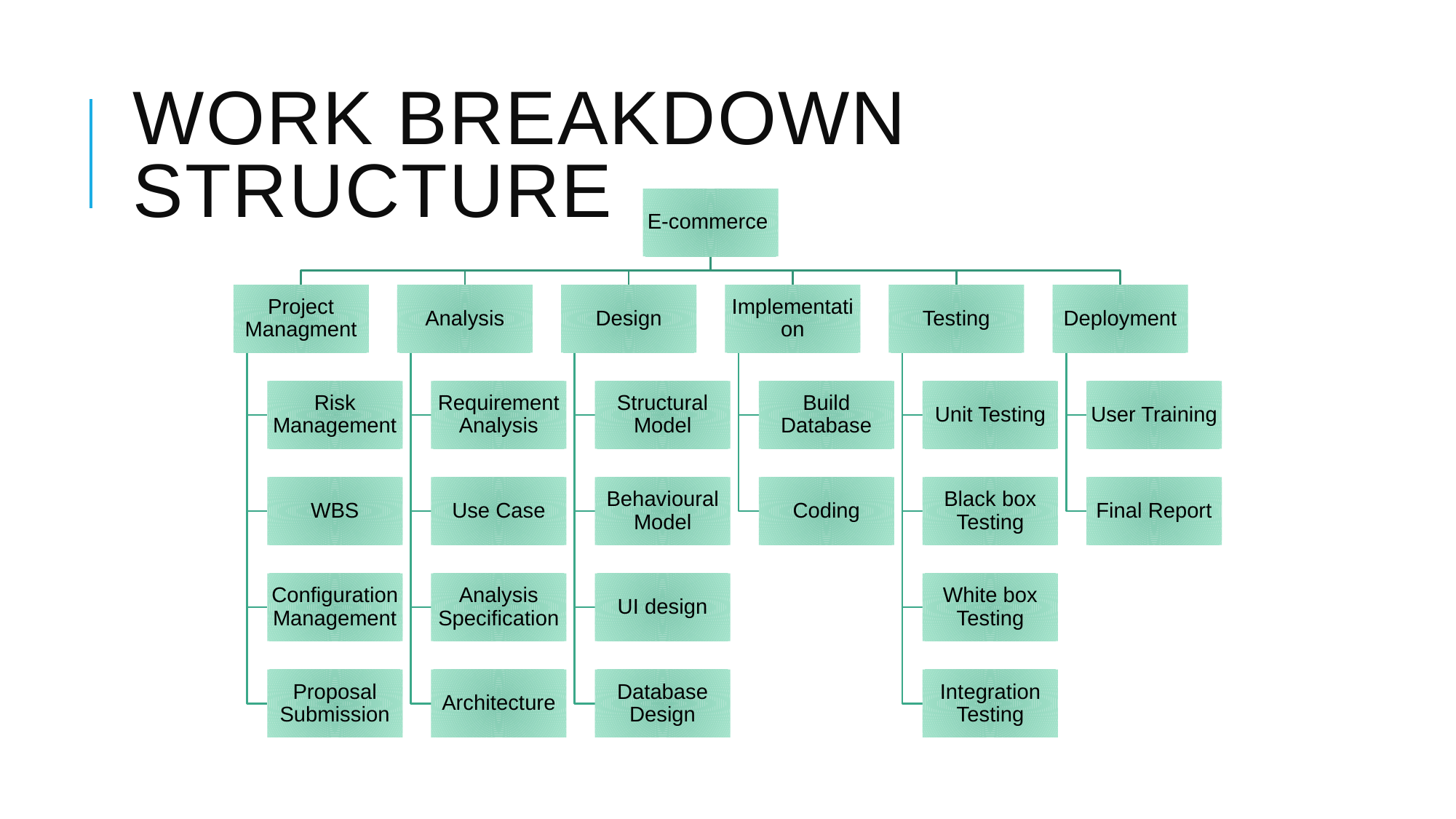

# Work Breakdown structure
E-commerce
Project Managment
Risk Management
WBS
Configuration Management
Proposal Submission
Analysis
Requirement Analysis
Use Case
Analysis Specification
Architecture
Design
Structural Model
Behavioural Model
UI design
Database Design
Implementation
Build Database
Coding
Testing
Unit Testing
Black box Testing
White box Testing
Integration Testing
Deployment
User Training
Final Report